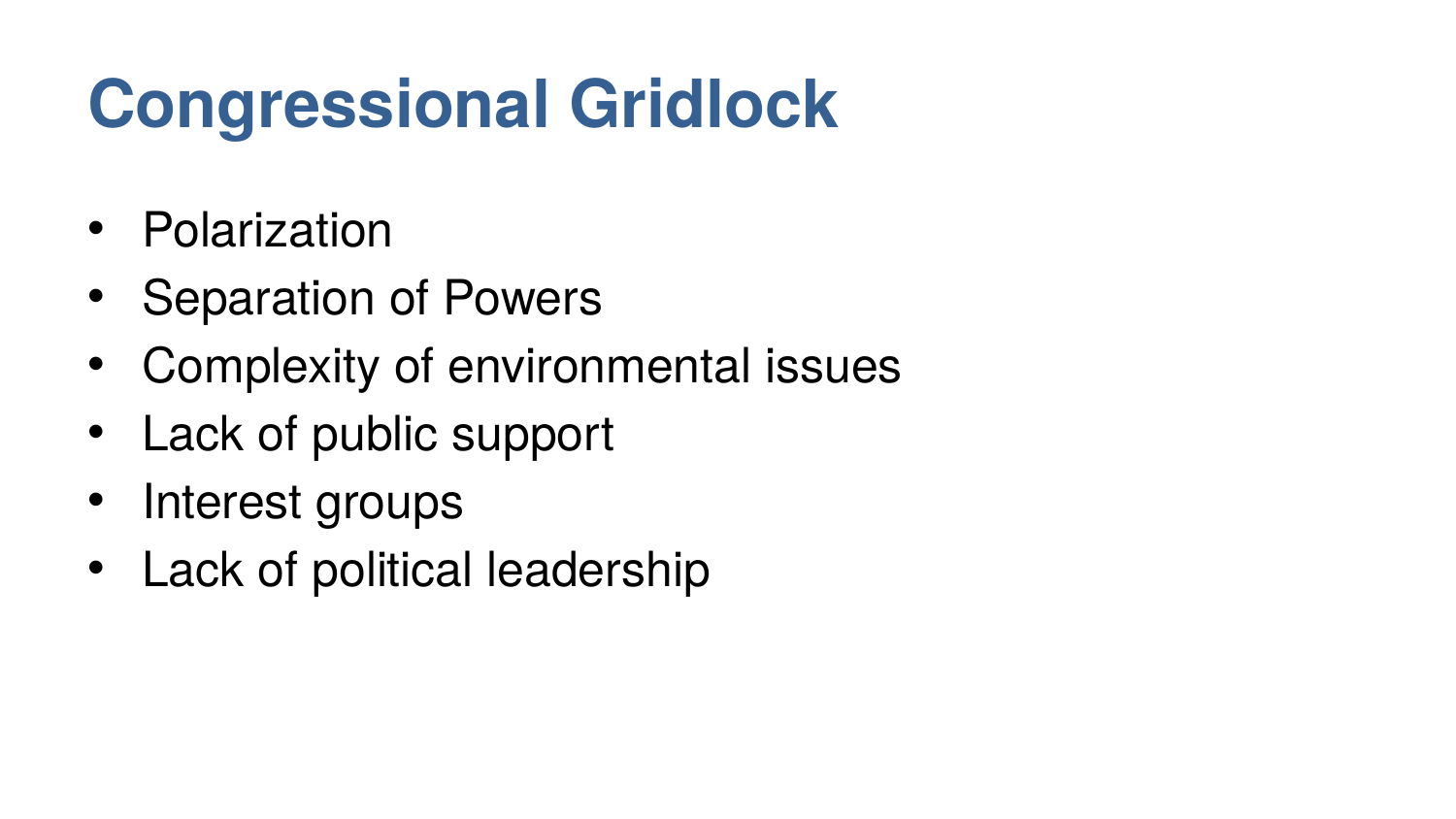

# Congressional Gridlock
Polarization
Separation of Powers
Complexity of environmental issues
Lack of public support
Interest groups
Lack of political leadership